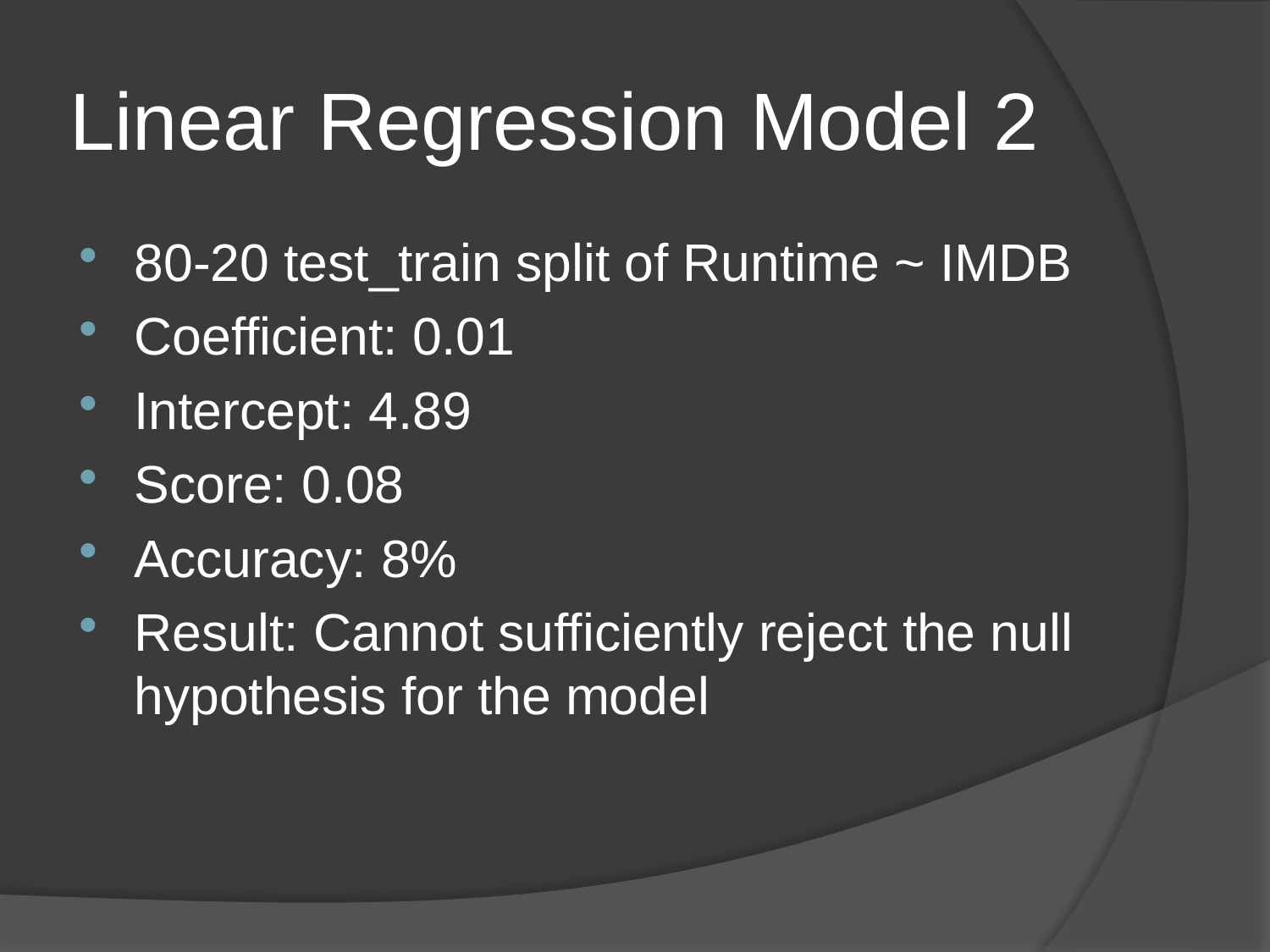

# Linear Regression Model 2
80-20 test_train split of Runtime ~ IMDB
Coefficient: 0.01
Intercept: 4.89
Score: 0.08
Accuracy: 8%
Result: Cannot sufficiently reject the null hypothesis for the model